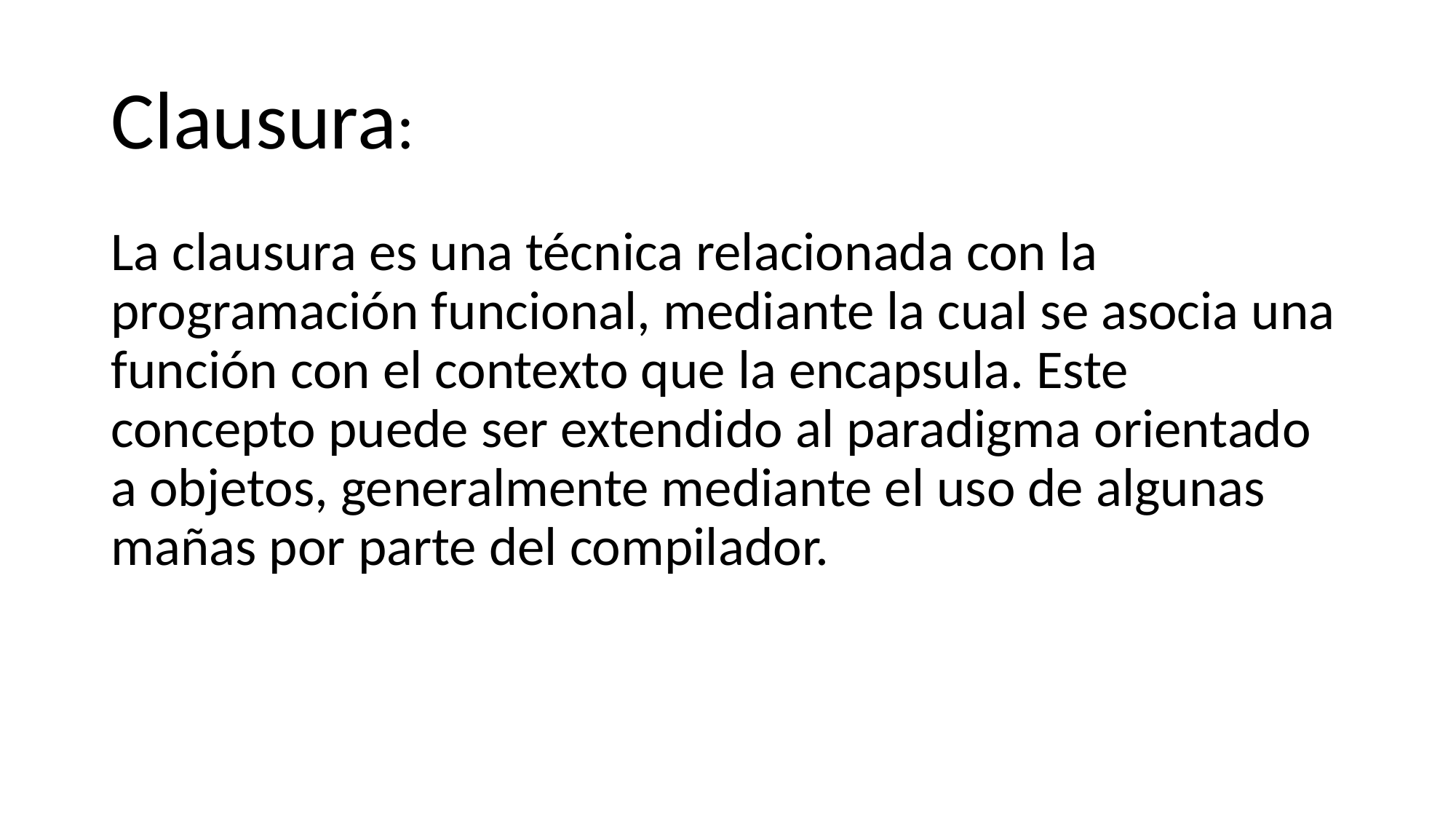

# Clausura:
La clausura es una técnica relacionada con la programación funcional, mediante la cual se asocia una función con el contexto que la encapsula. Este concepto puede ser extendido al paradigma orientado a objetos, generalmente mediante el uso de algunas mañas por parte del compilador.